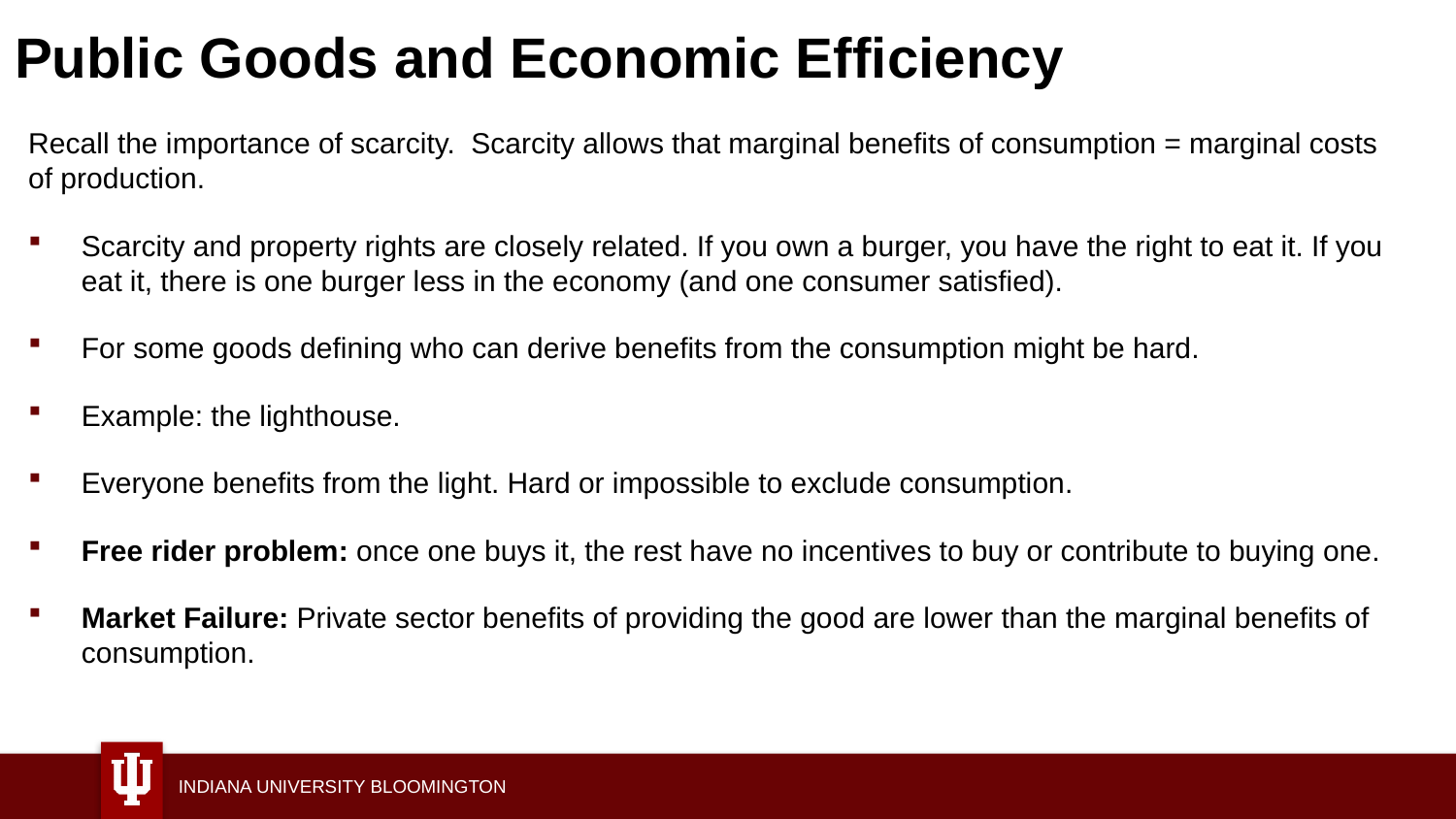

# Public Goods and Economic Efficiency
Recall the importance of scarcity.  Scarcity allows that marginal benefits of consumption = marginal costs of production.
Scarcity and property rights are closely related. If you own a burger, you have the right to eat it. If you eat it, there is one burger less in the economy (and one consumer satisfied).
For some goods defining who can derive benefits from the consumption might be hard.
Example: the lighthouse.
Everyone benefits from the light. Hard or impossible to exclude consumption.
Free rider problem: once one buys it, the rest have no incentives to buy or contribute to buying one.
Market Failure: Private sector benefits of providing the good are lower than the marginal benefits of consumption.